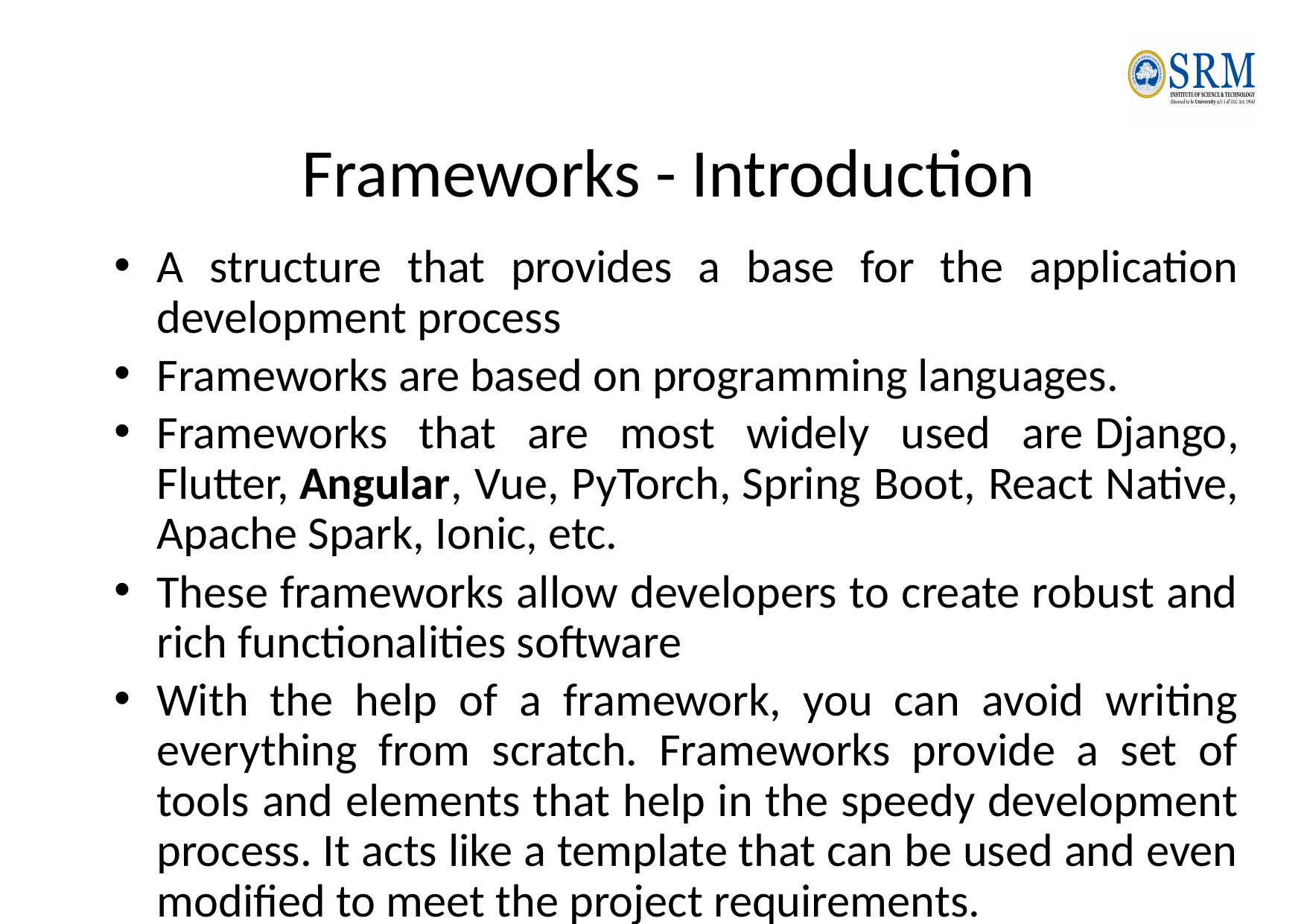

# Frameworks - Introduction
A structure that provides a base for the application development process
Frameworks are based on programming languages.
Frameworks that are most widely used are Django, Flutter, Angular, Vue, PyTorch, Spring Boot, React Native, Apache Spark, Ionic, etc.
These frameworks allow developers to create robust and rich functionalities software
With the help of a framework, you can avoid writing everything from scratch. Frameworks provide a set of tools and elements that help in the speedy development process. It acts like a template that can be used and even modified to meet the project requirements.